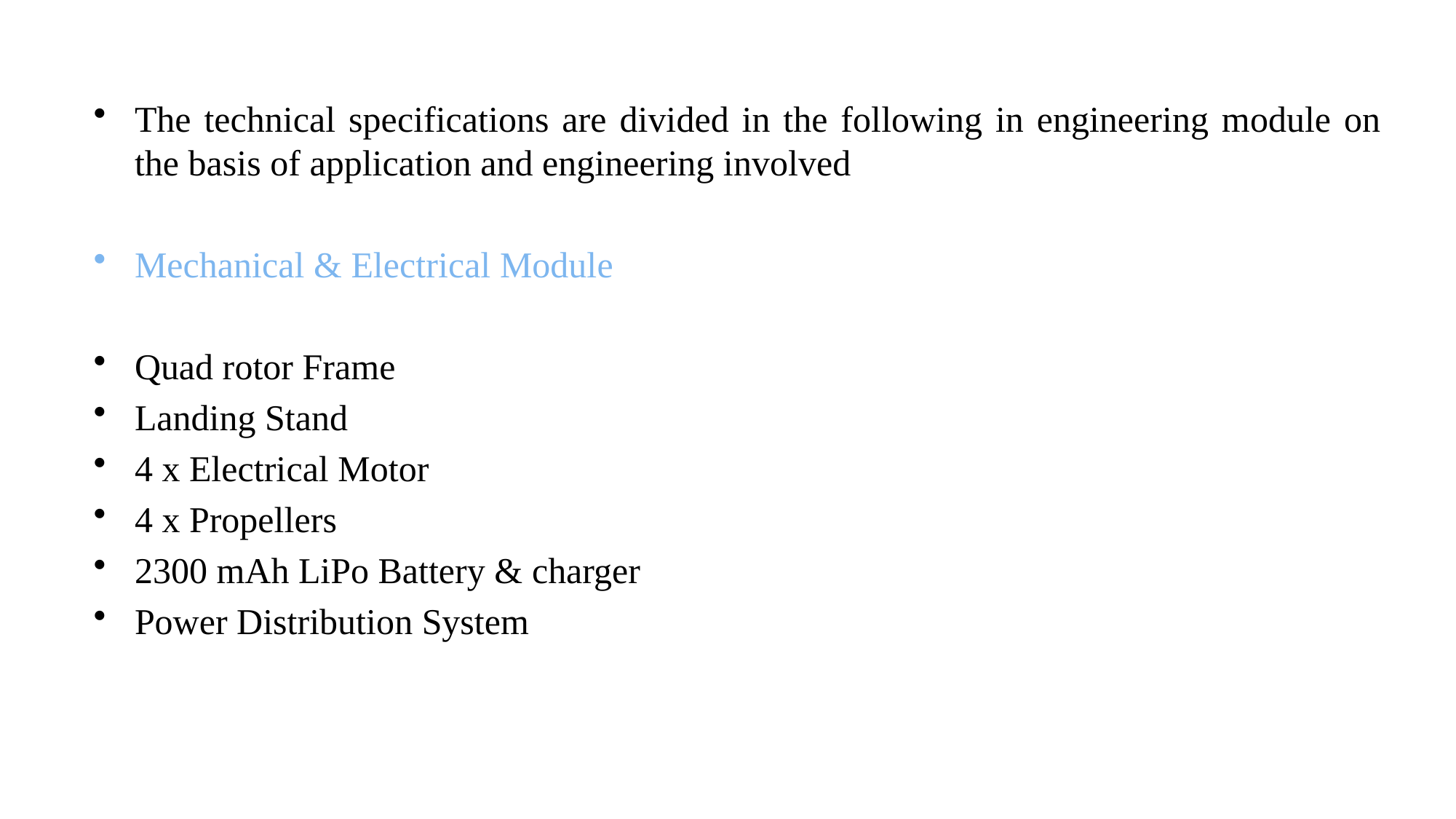

The technical specifications are divided in the following in engineering module on the basis of application and engineering involved

Mechanical & Electrical Module

Quad rotor Frame
Landing Stand
4 x Electrical Motor
4 x Propellers
2300 mAh LiPo Battery & charger
Power Distribution System